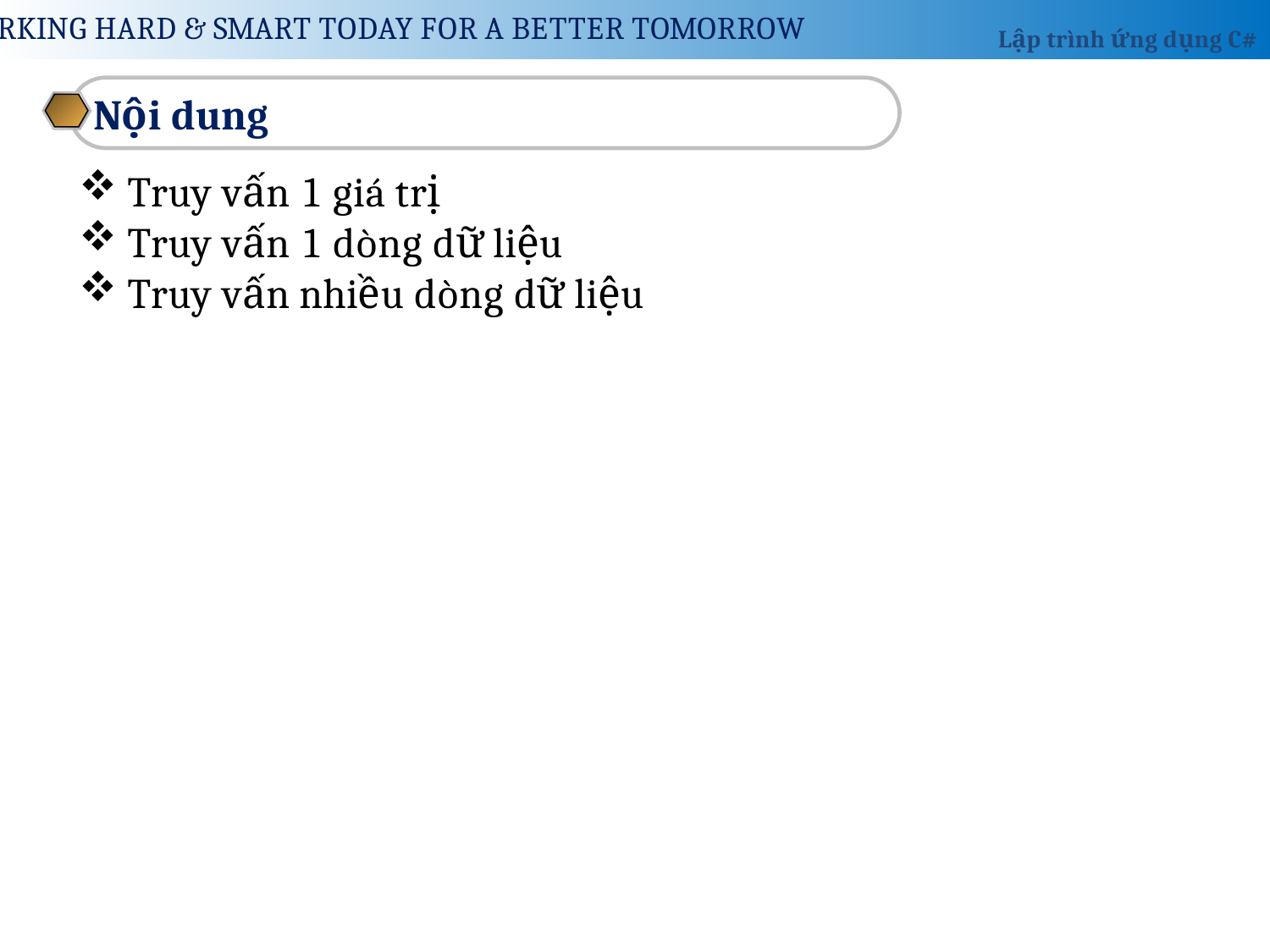

Nội dung

Truy vấn 1 giá trị
Truy vấn 1 dòng dữ liệu
Truy vấn nhiều dòng dữ liệu